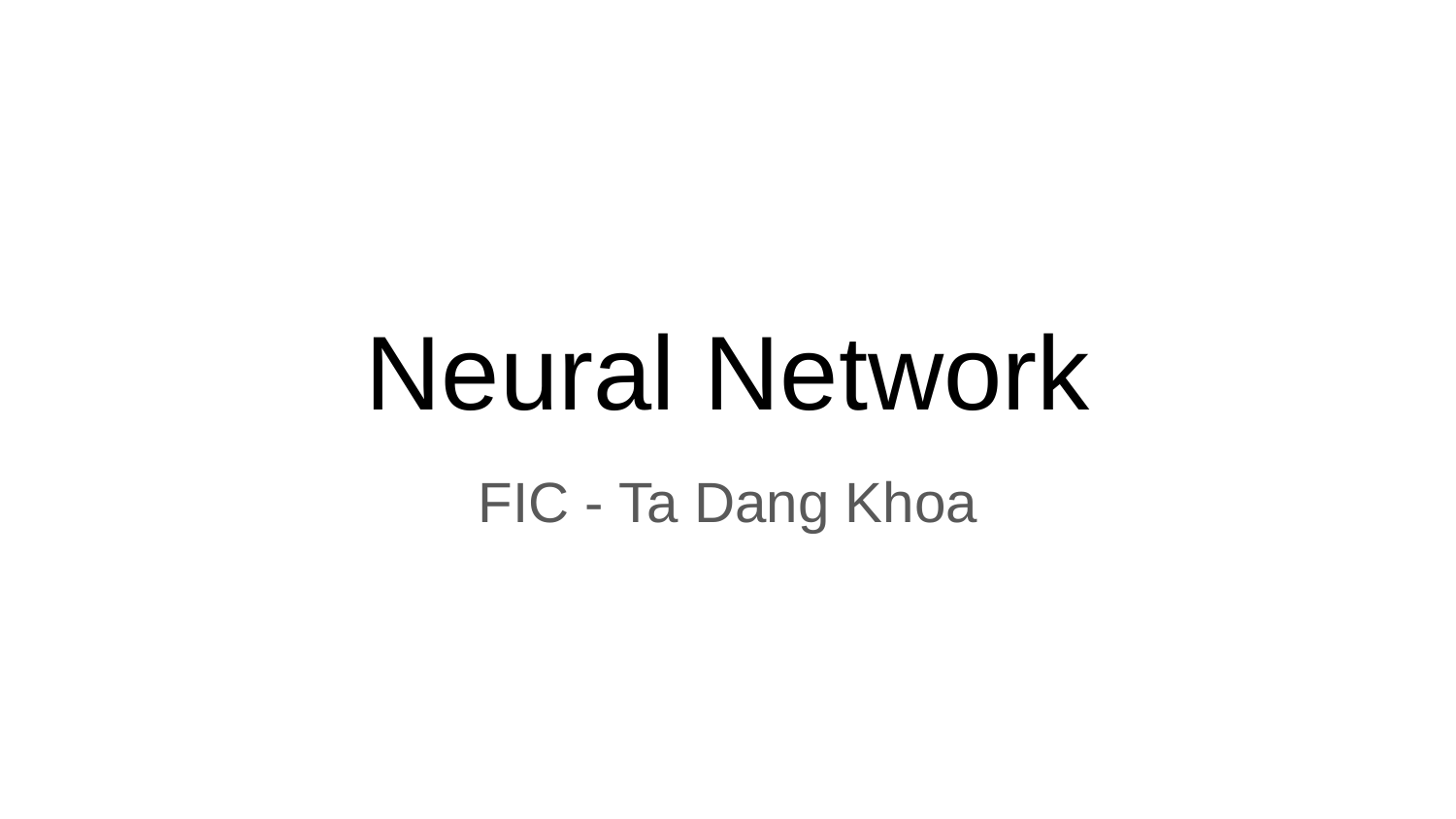

# Neural Network
FIC - Ta Dang Khoa